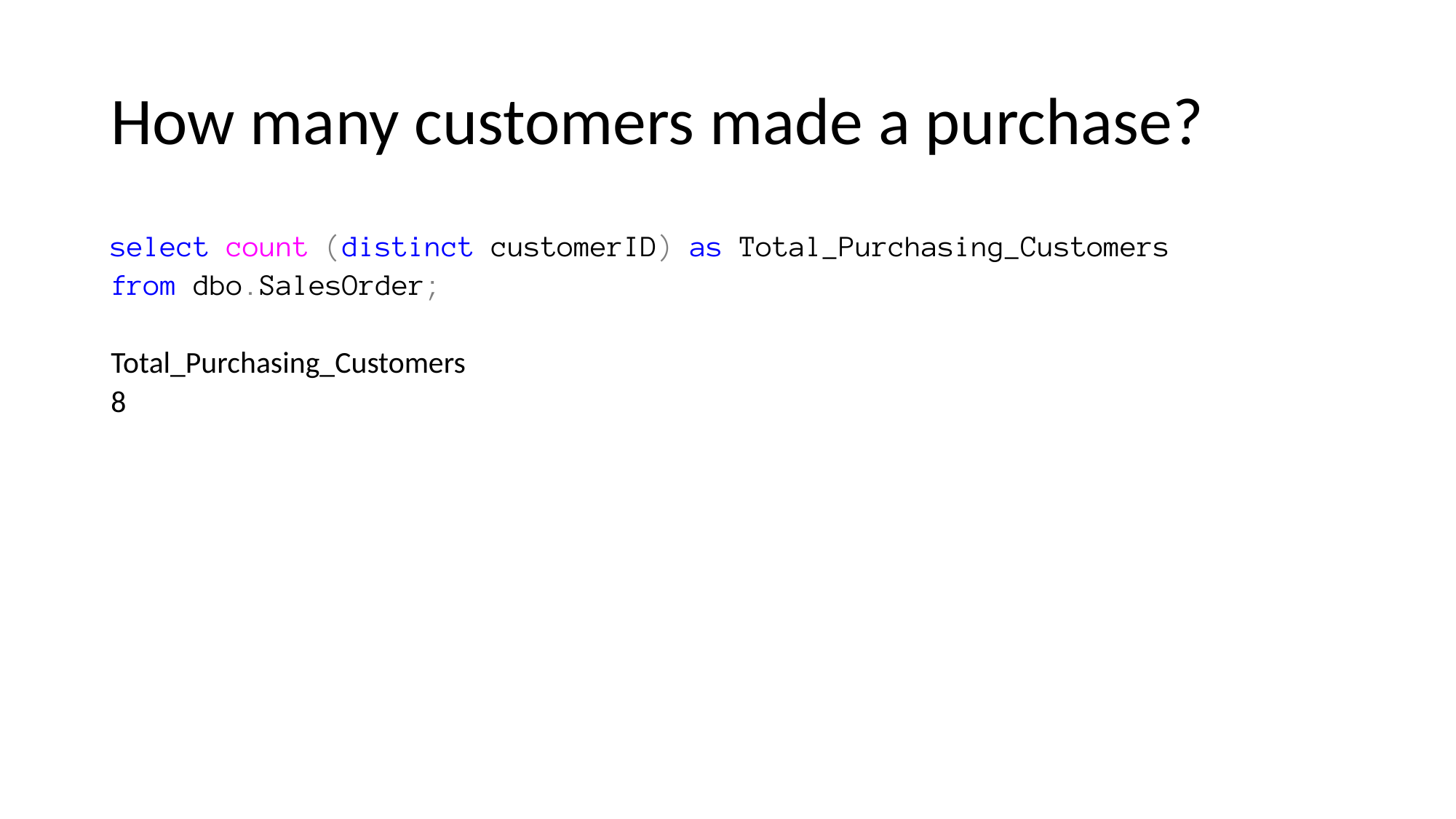

# How many customers made a purchase?
select count (distinct customerID) as Total_Purchasing_Customers
from dbo.SalesOrder;

Total_Purchasing_Customers
8